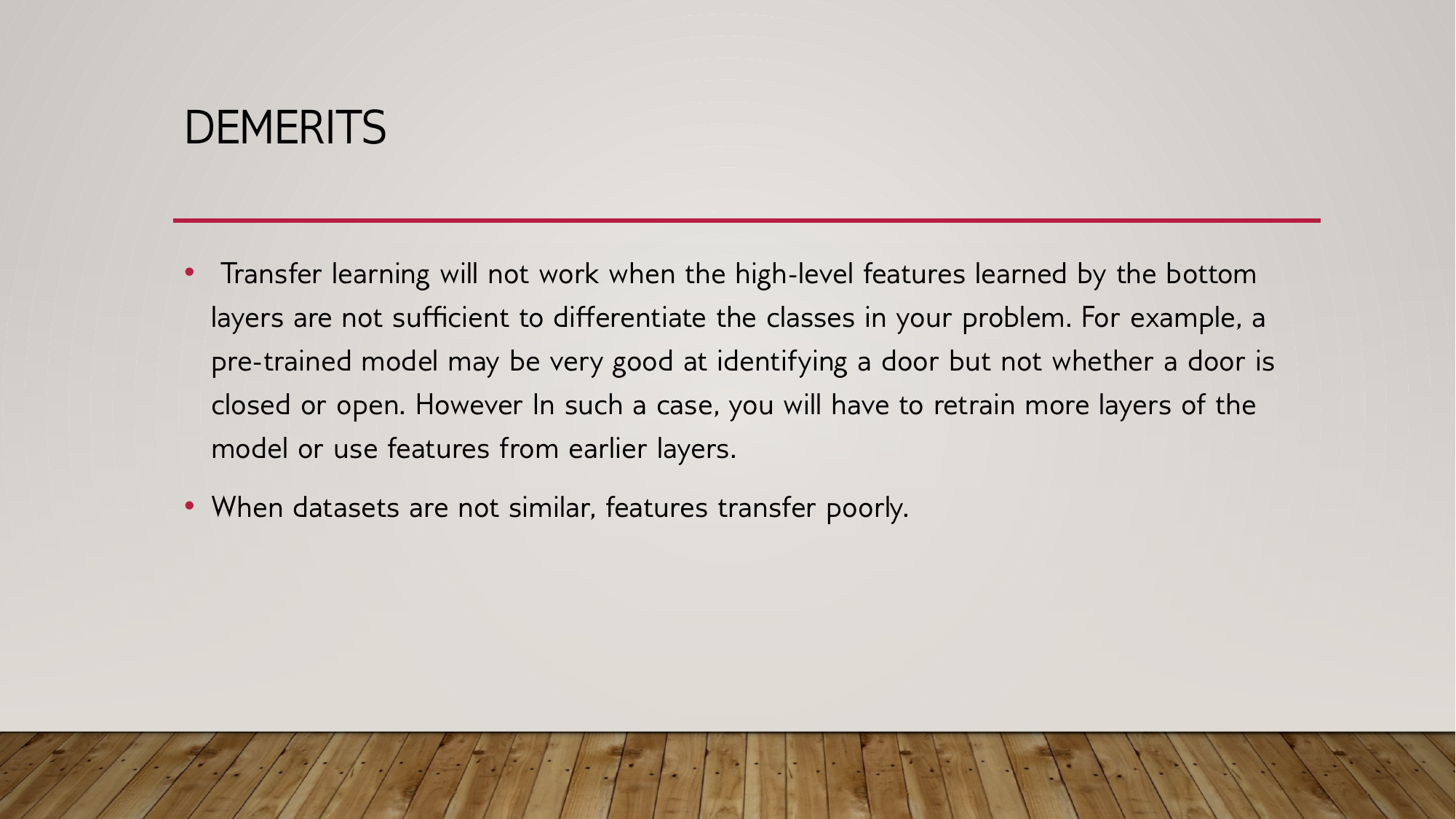

# Demerits
 Transfer learning will not work when the high-level features learned by the bottom layers are not sufficient to differentiate the classes in your problem. For example, a pre-trained model may be very good at identifying a door but not whether a door is closed or open. However In such a case, you will have to retrain more layers of the model or use features from earlier layers.
When datasets are not similar, features transfer poorly.